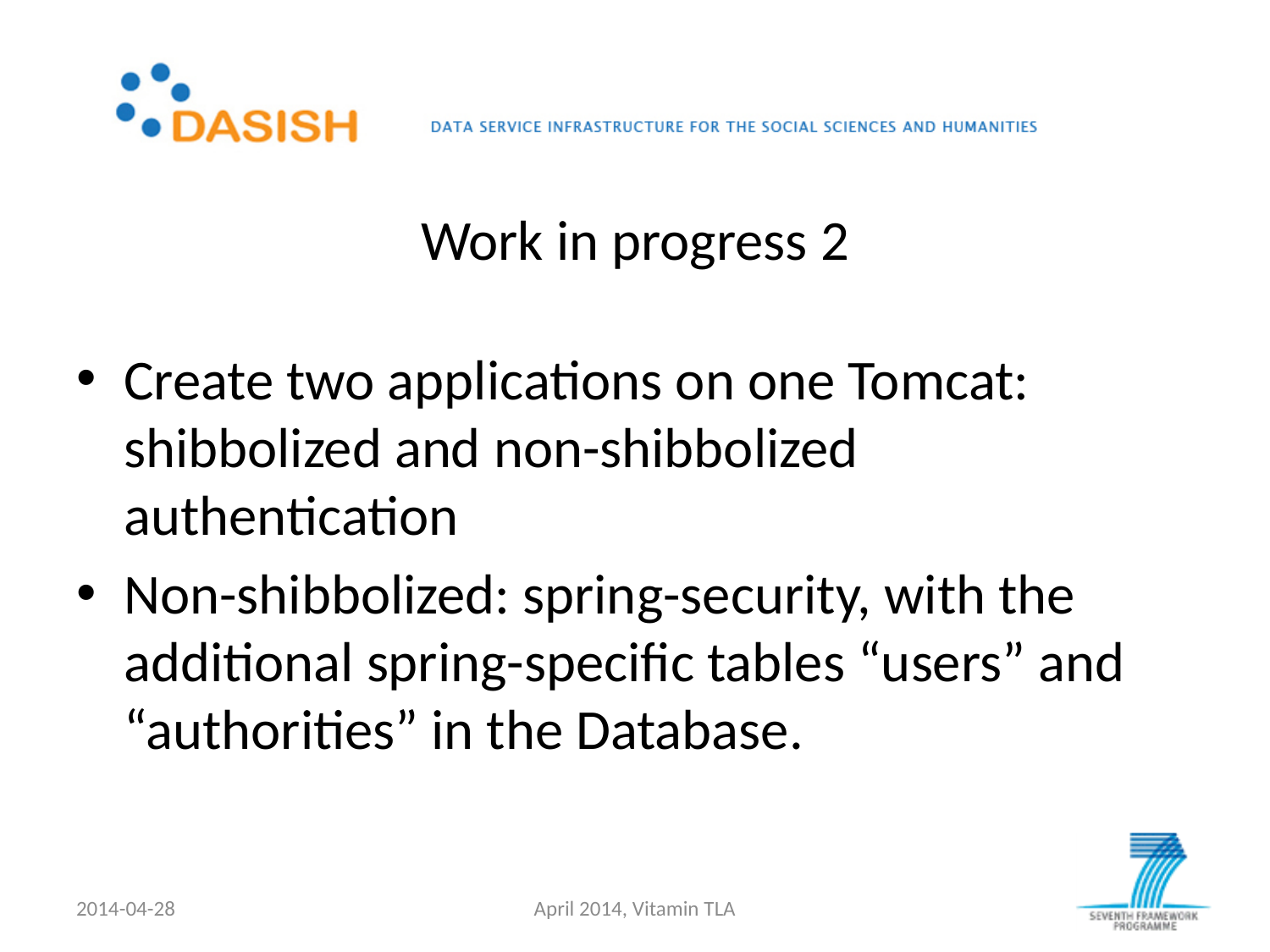

# Work in progress 2
Create two applications on one Tomcat:
shibbolized and non-shibbolized  authentication
Non-shibbolized: spring-security, with the additional spring-specific tables “users” and “authorities” in the Database.
2014-04-28
April 2014, Vitamin TLA